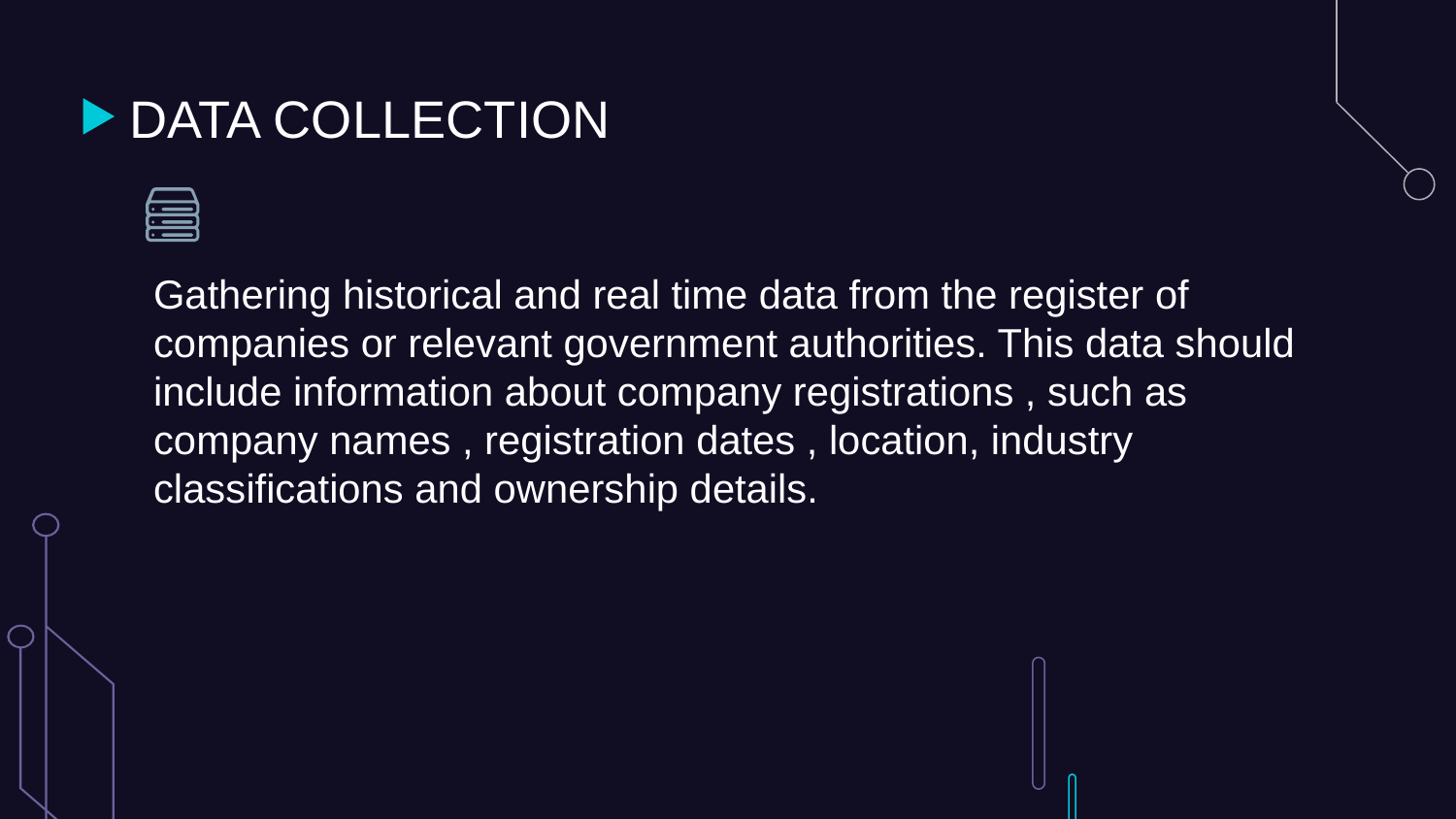

# DATA COLLECTION

Gathering historical and real time data from the register of companies or relevant government authorities. This data should include information about company registrations , such as company names , registration dates , location, industry classifications and ownership details.